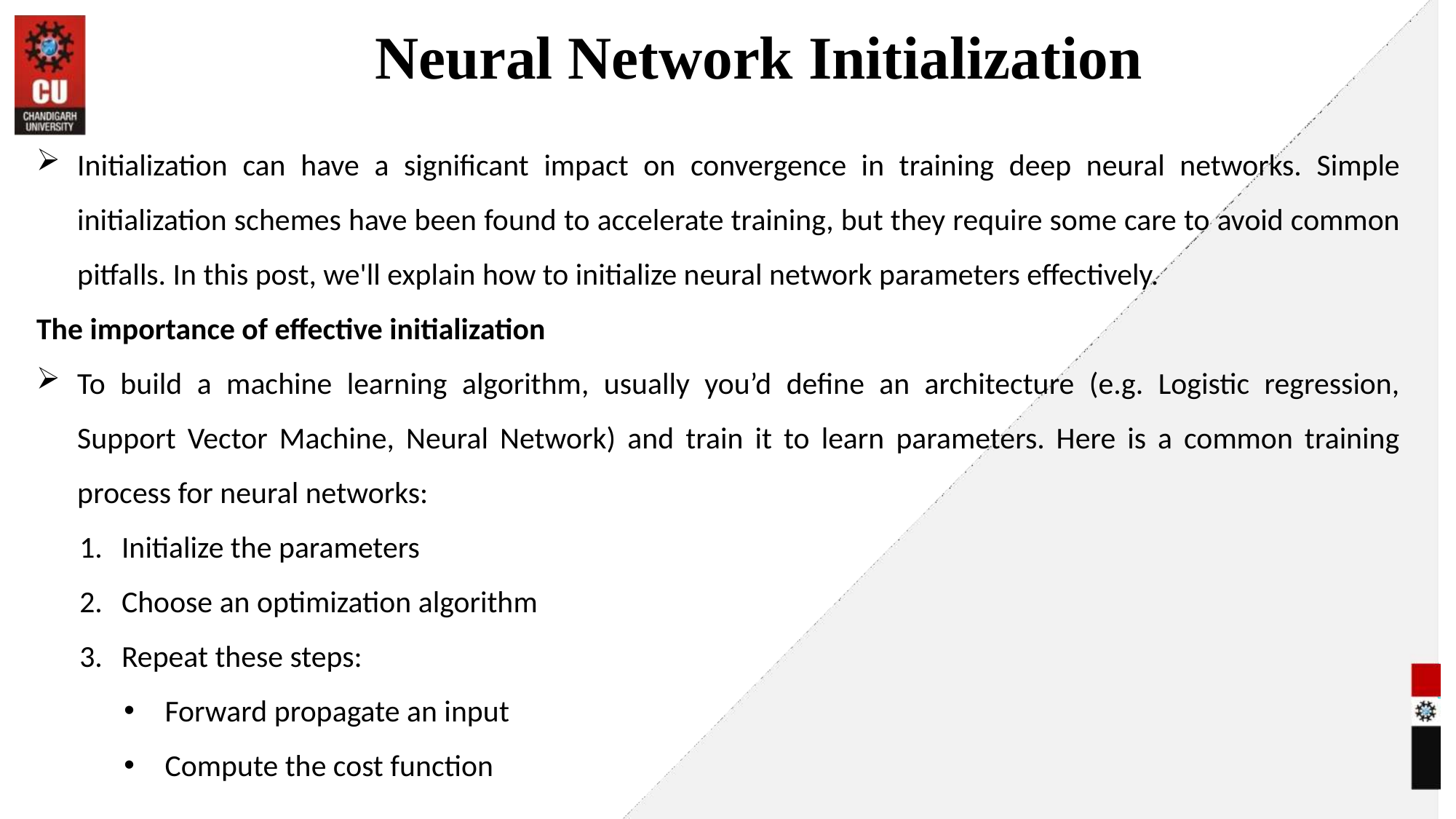

# Neural Network Initialization
Initialization can have a significant impact on convergence in training deep neural networks. Simple initialization schemes have been found to accelerate training, but they require some care to avoid common pitfalls. In this post, we'll explain how to initialize neural network parameters effectively.
The importance of effective initialization
To build a machine learning algorithm, usually you’d define an architecture (e.g. Logistic regression, Support Vector Machine, Neural Network) and train it to learn parameters. Here is a common training process for neural networks:
Initialize the parameters
Choose an optimization algorithm
Repeat these steps:
Forward propagate an input
Compute the cost function